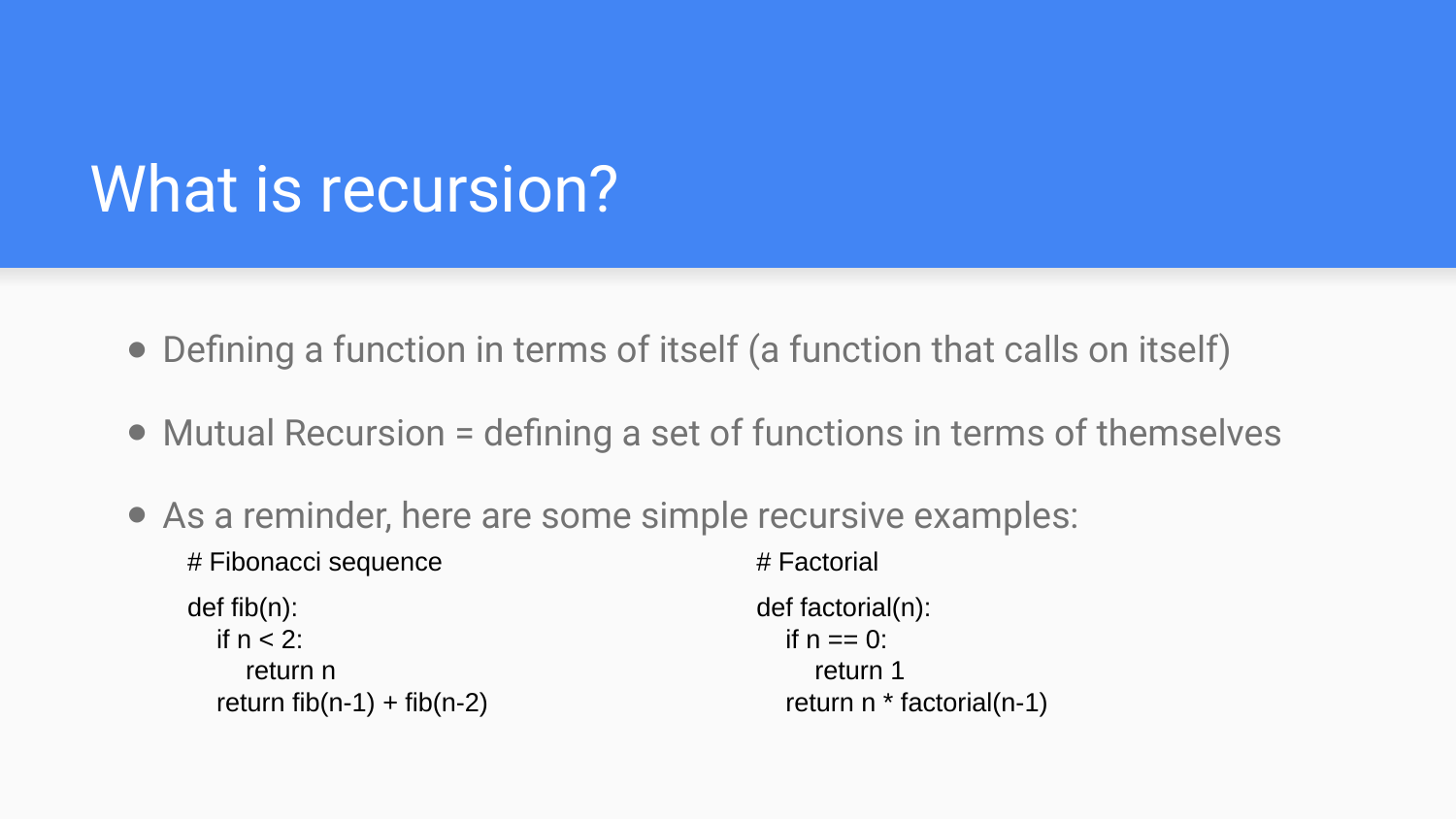

# What is recursion?
Defining a function in terms of itself (a function that calls on itself)
Mutual Recursion = defining a set of functions in terms of themselves
As a reminder, here are some simple recursive examples:

# Fibonacci sequence

def fib(n):
    if n < 2:
        return n
    return fib(n-1) + fib(n-2)
# Factorial

def factorial(n):
    if n == 0:
        return 1
    return n * factorial(n-1)